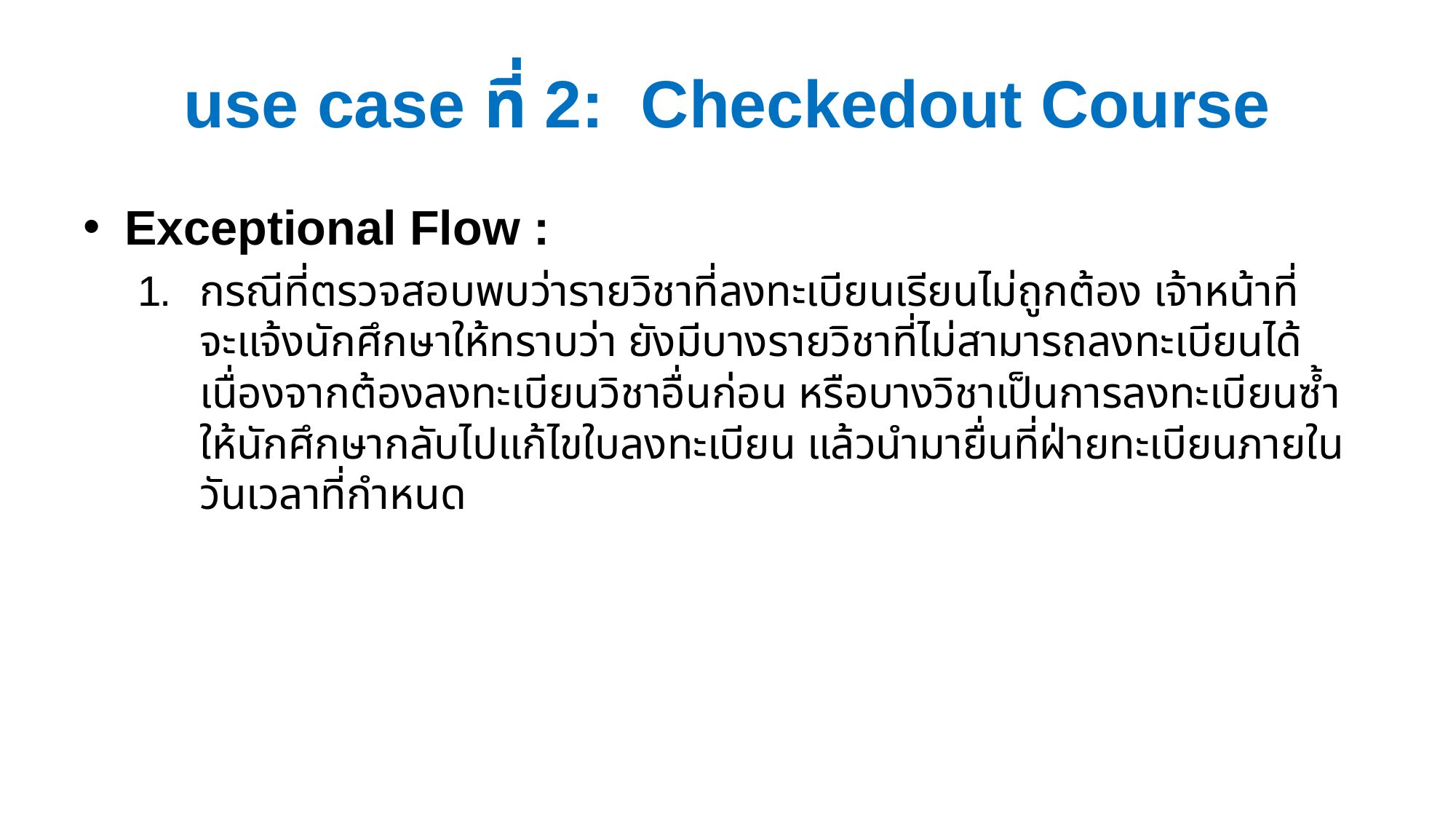

# use case ที่ 2:  Checkedout Course
Exceptional Flow :
กรณีที่ตรวจสอบพบว่ารายวิชาที่ลงทะเบียนเรียนไม่ถูกต้อง เจ้าหน้าที่จะแจ้งนักศึกษาให้ทราบว่า ยังมีบางรายวิชาที่ไม่สามารถลงทะเบียนได้ เนื่องจากต้องลงทะเบียนวิชาอื่นก่อน หรือบางวิชาเป็นการลงทะเบียนซ้ำ ให้นักศึกษากลับไปแก้ไขใบลงทะเบียน แล้วนำมายื่นที่ฝ่ายทะเบียนภายในวันเวลาที่กำหนด